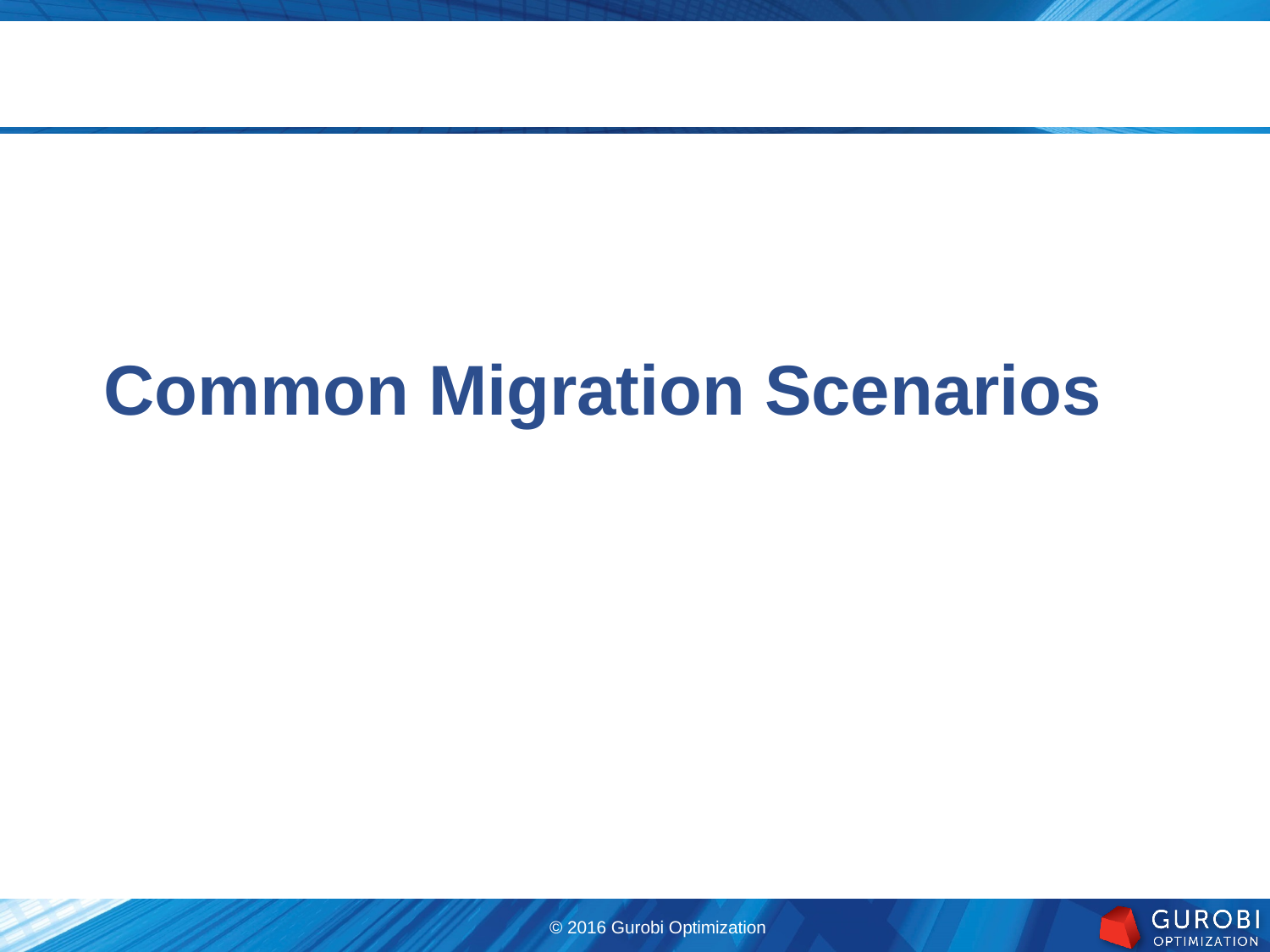

Common Migration Scenarios
© 2016 Gurobi Optimization